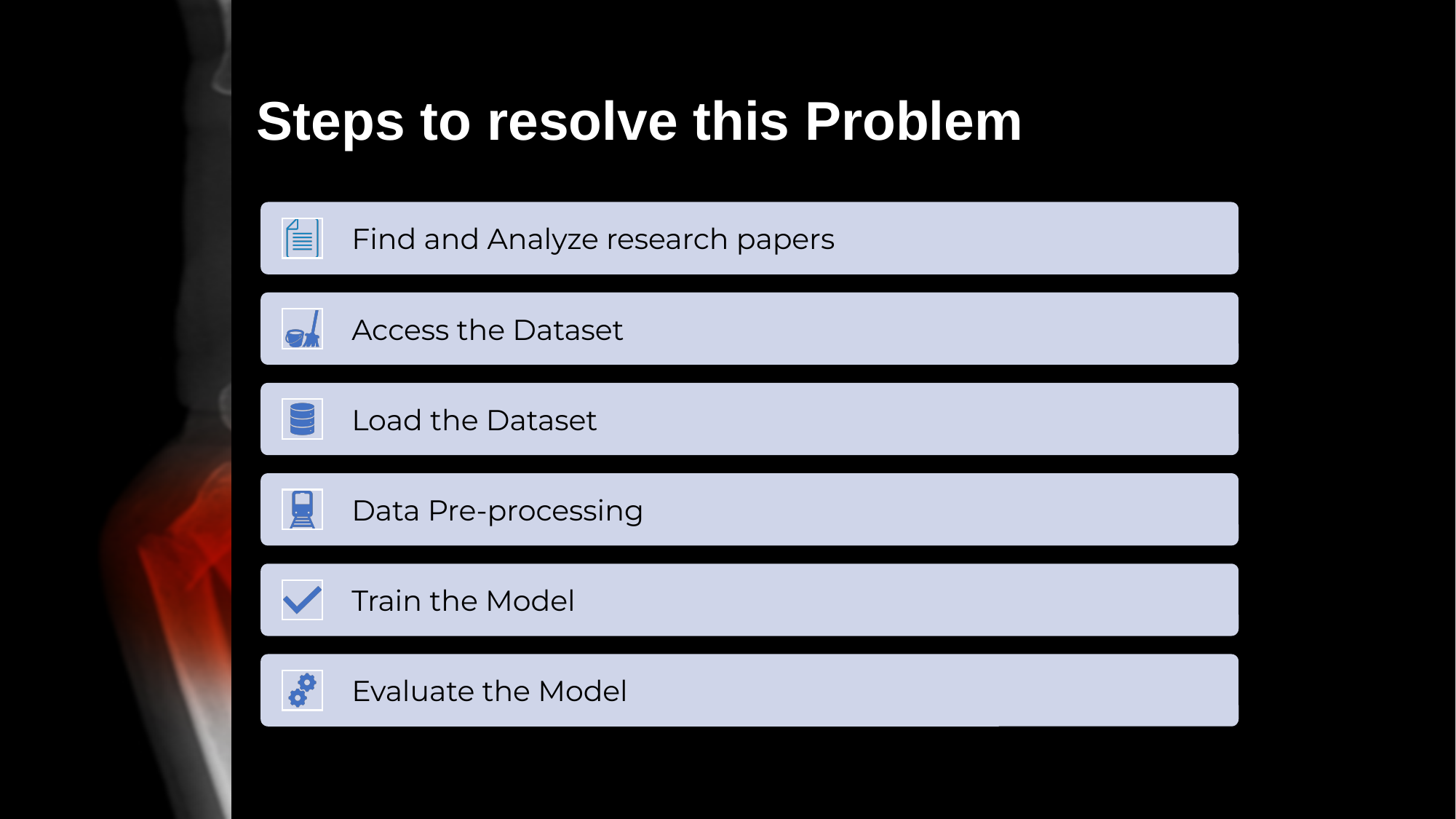

# Steps to resolve this Problem
Find and Analyze research papers
Access the Dataset
Load the Dataset
Data Pre-processing
Train the Model
Evaluate the Model